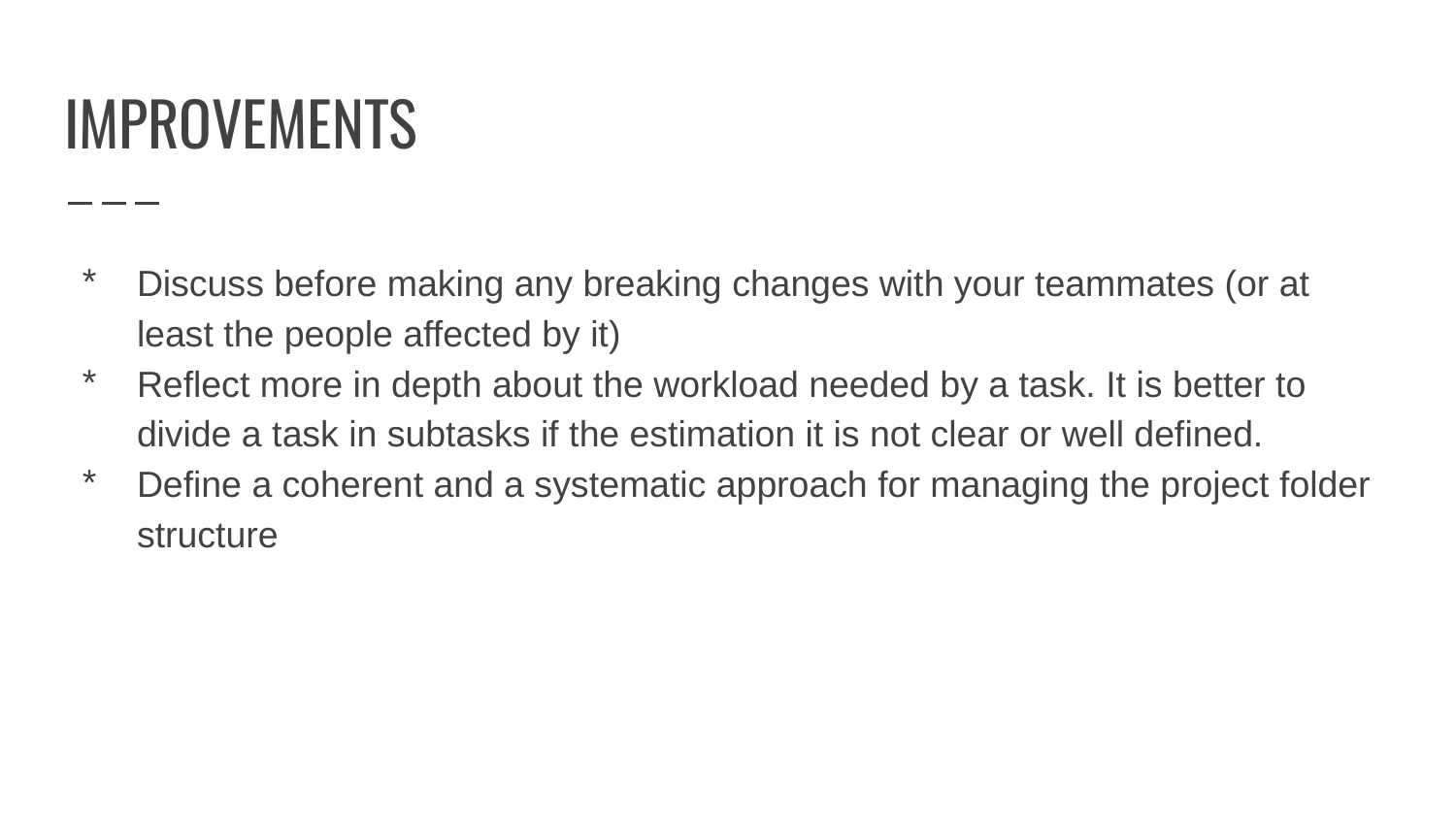

# IMPROVEMENTS
Discuss before making any breaking changes with your teammates (or at least the people affected by it)
Reflect more in depth about the workload needed by a task. It is better to divide a task in subtasks if the estimation it is not clear or well defined.
Define a coherent and a systematic approach for managing the project folder structure